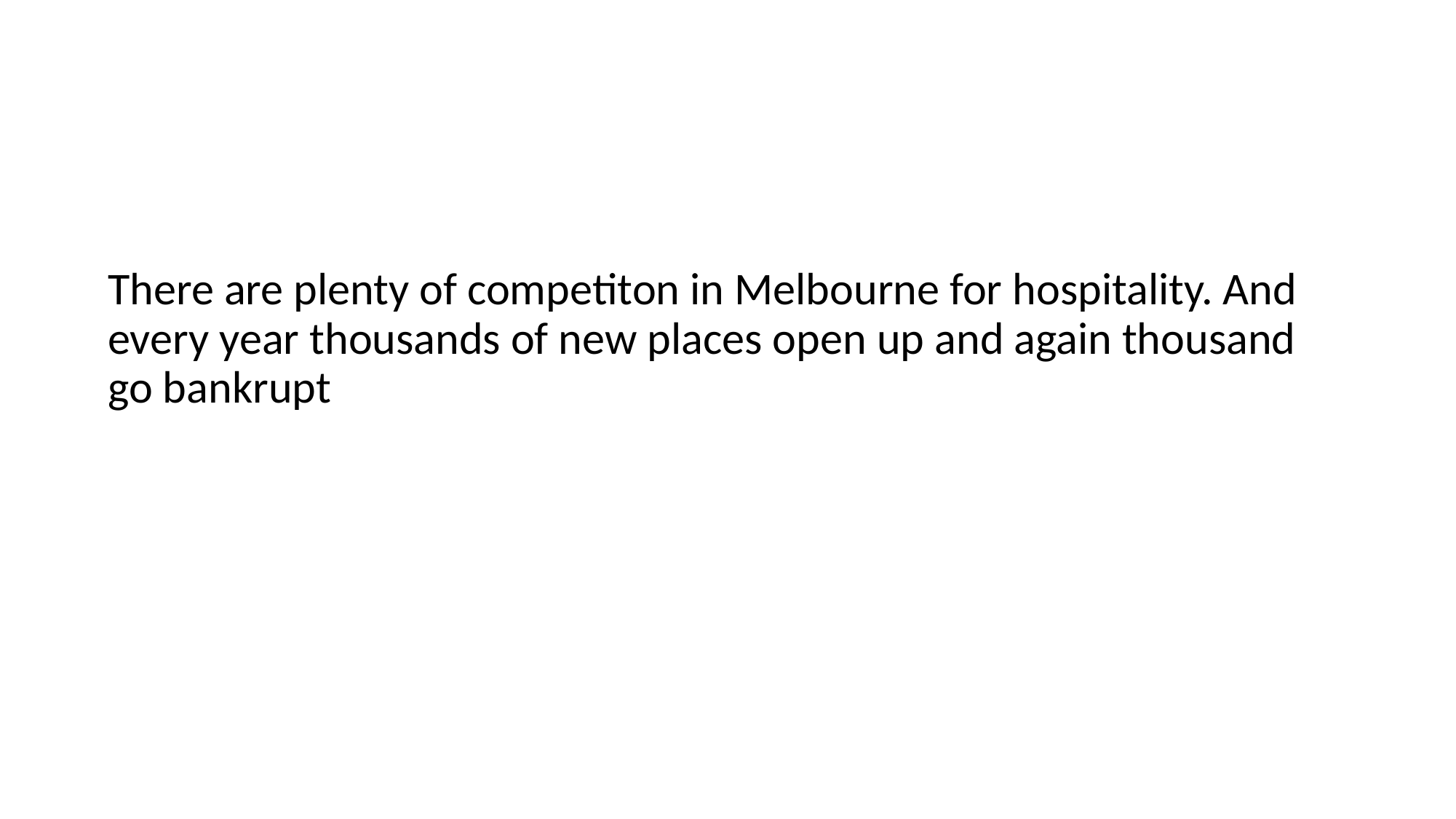

# There are plenty of competiton in Melbourne for hospitality. And every year thousands of new places open up and again thousand go bankrupt